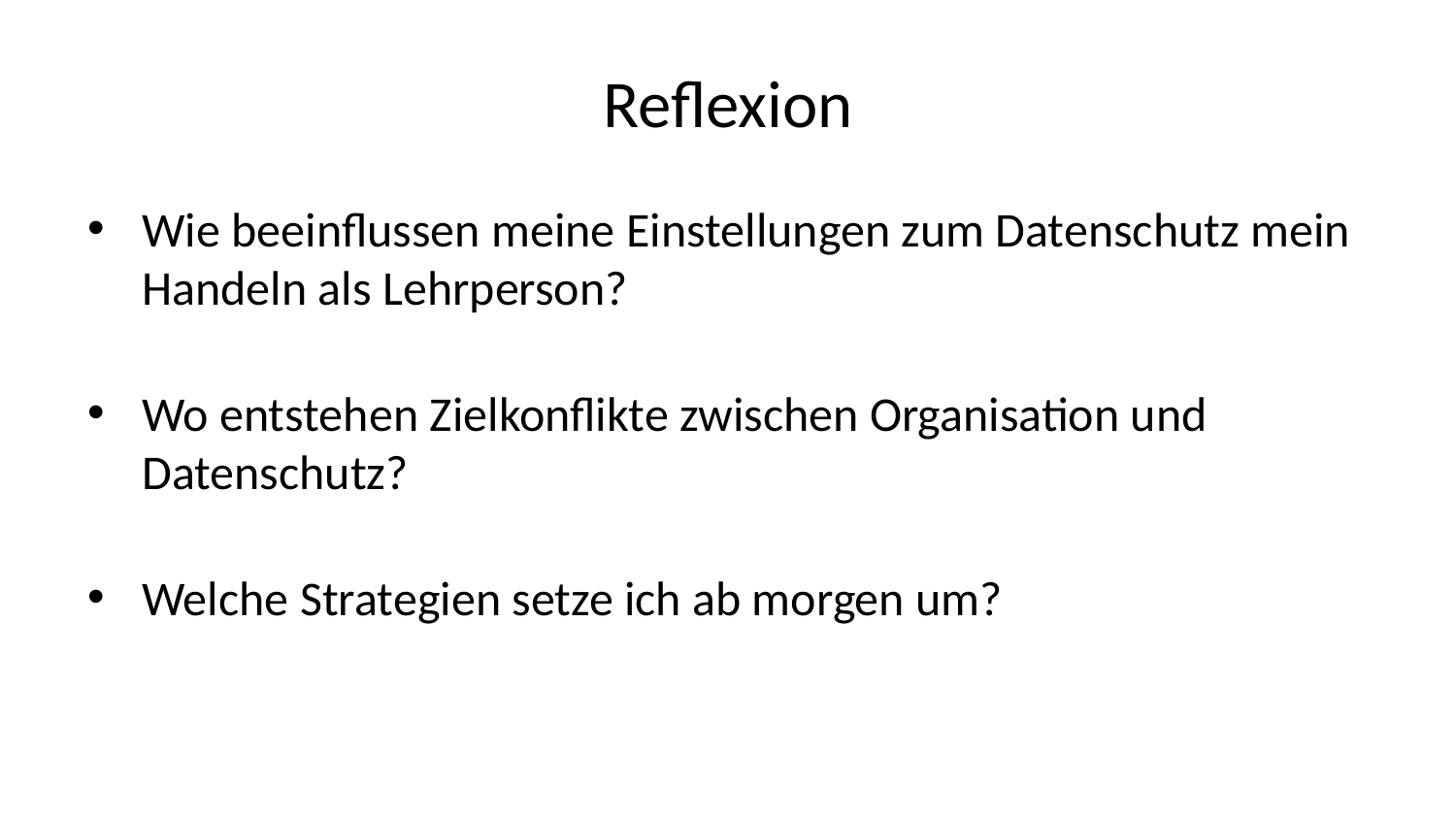

# Reflexion
Wie beeinflussen meine Einstellungen zum Datenschutz mein Handeln als Lehrperson?
Wo entstehen Zielkonflikte zwischen Organisation und Datenschutz?
Welche Strategien setze ich ab morgen um?